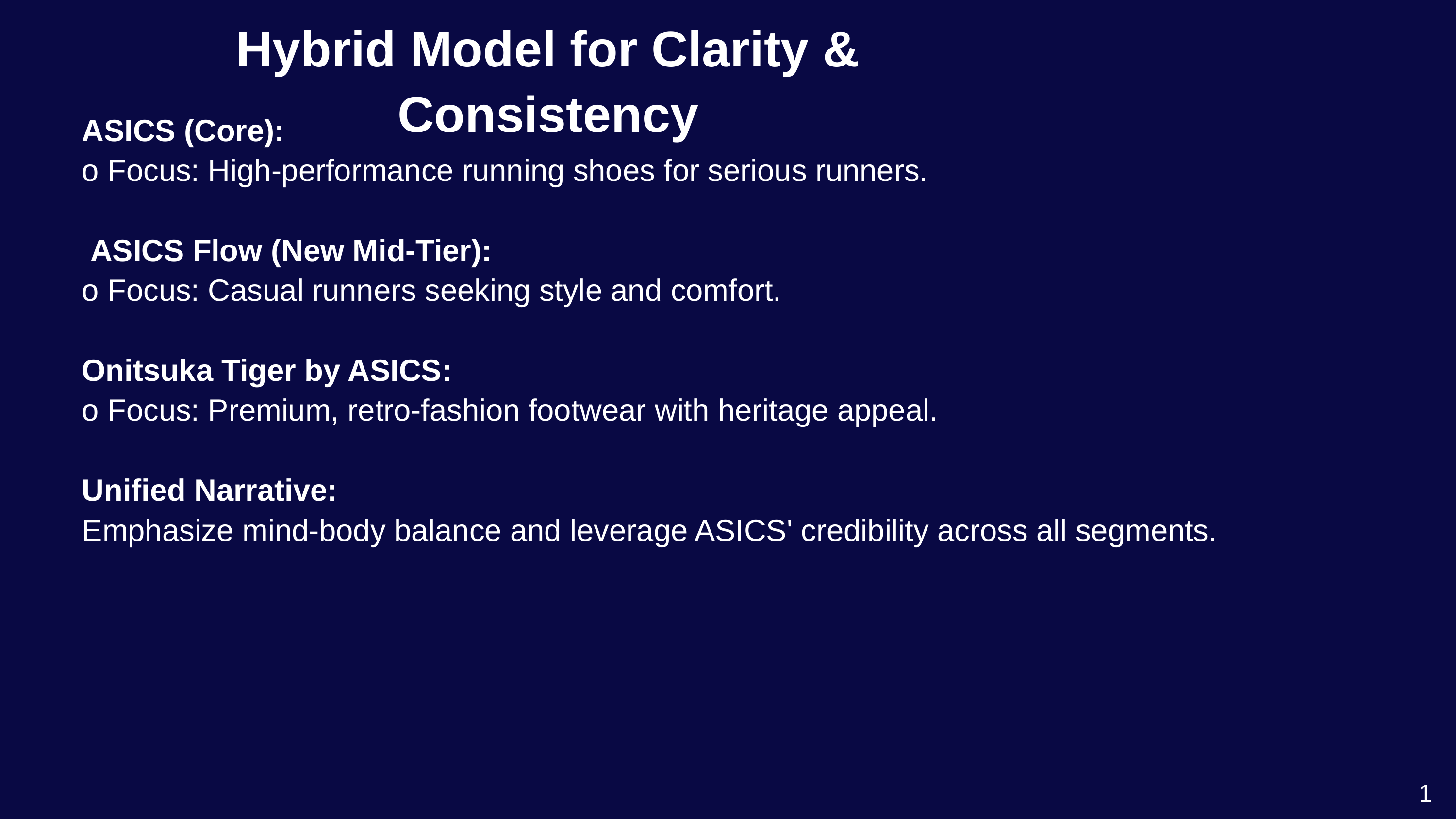

Hybrid Model for Clarity & Consistency
ASICS (Core):
o Focus: High-performance running shoes for serious runners.

 ASICS Flow (New Mid-Tier):
o Focus: Casual runners seeking style and comfort.

Onitsuka Tiger by ASICS:
o Focus: Premium, retro-fashion footwear with heritage appeal.

Unified Narrative:
Emphasize mind-body balance and leverage ASICS' credibility across all segments.
12